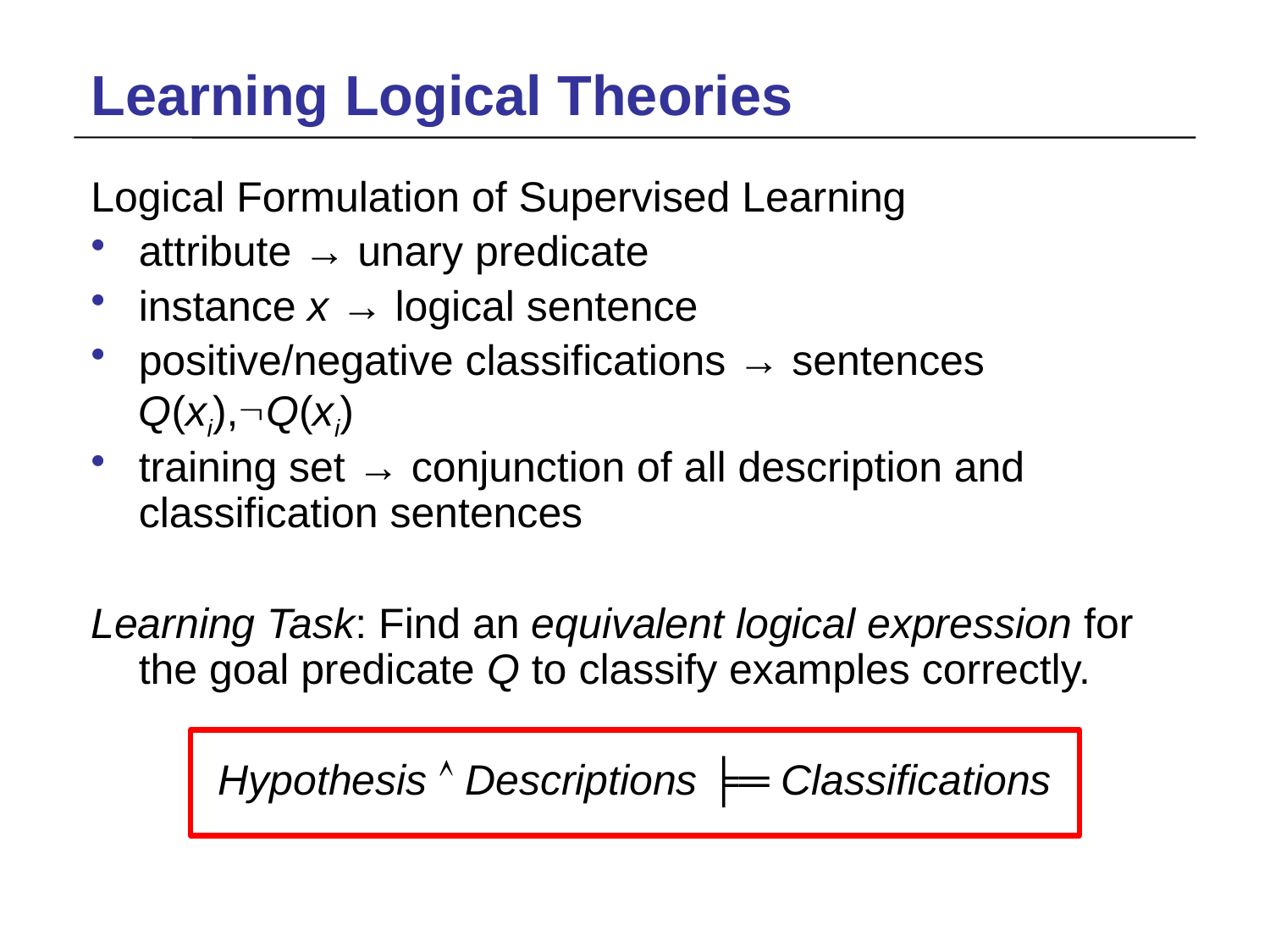

# Learning Logical Theories
Logical Formulation of Supervised Learning
attribute → unary predicate
instance x → logical sentence
positive/negative classifications → sentences Q(xi),¬Q(xi)
training set → conjunction of all description and classification sentences

Learning Task: Find an equivalent logical expression for the goal predicate Q to classify examples correctly.

Hypothesis ∧ Descriptions ╞═ Classifications